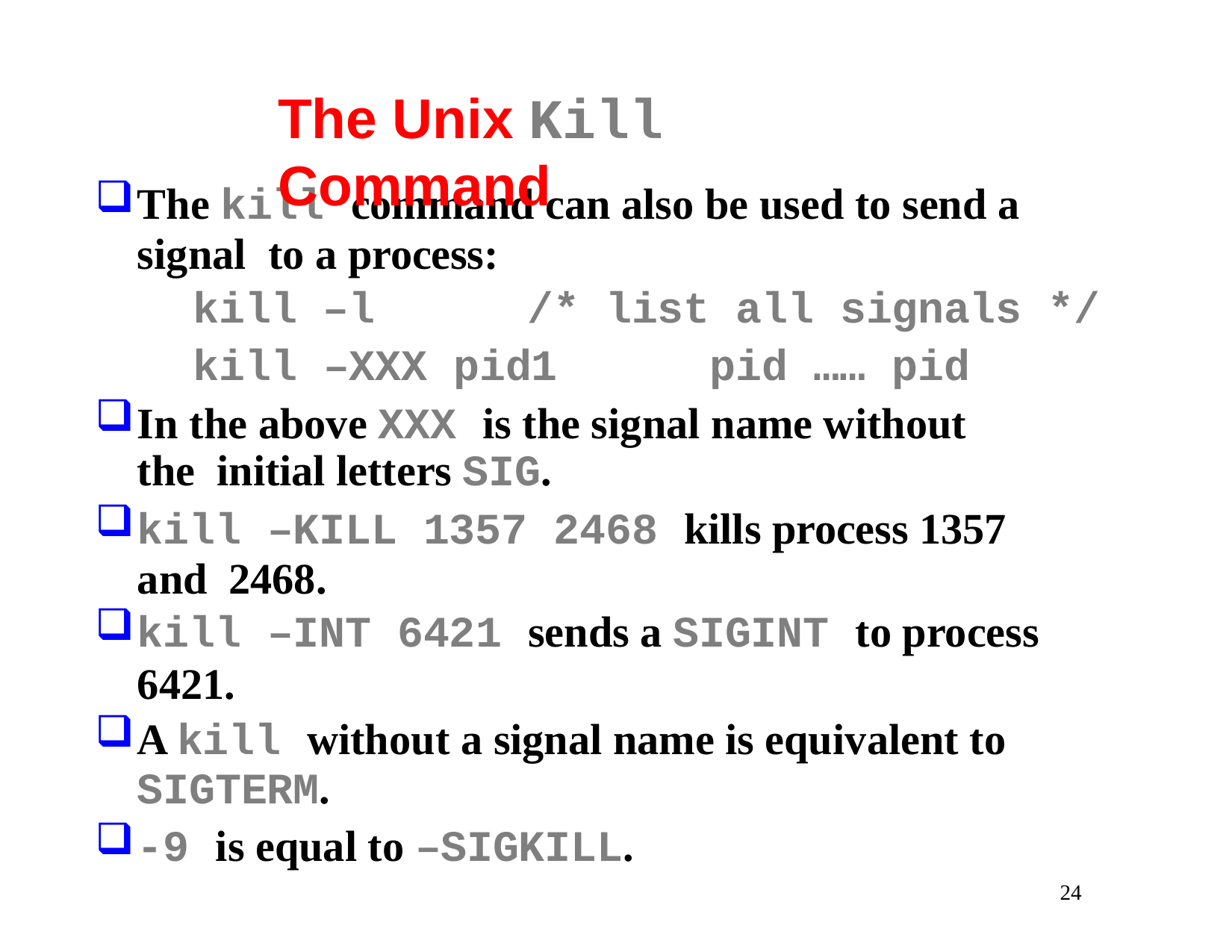

# The Unix Kill Command
The kill command can also be used to send a signal  to a process:
kill –l	/* list all signals */
kill –XXX pid1	pid …… pid
In the above XXX is the signal name without the  initial letters SIG.
kill –KILL 1357 2468 kills process 1357 and  2468.
kill –INT 6421 sends a SIGINT to process 6421.
A kill without a signal name is equivalent to
SIGTERM.
-9 is equal to –SIGKILL.
24